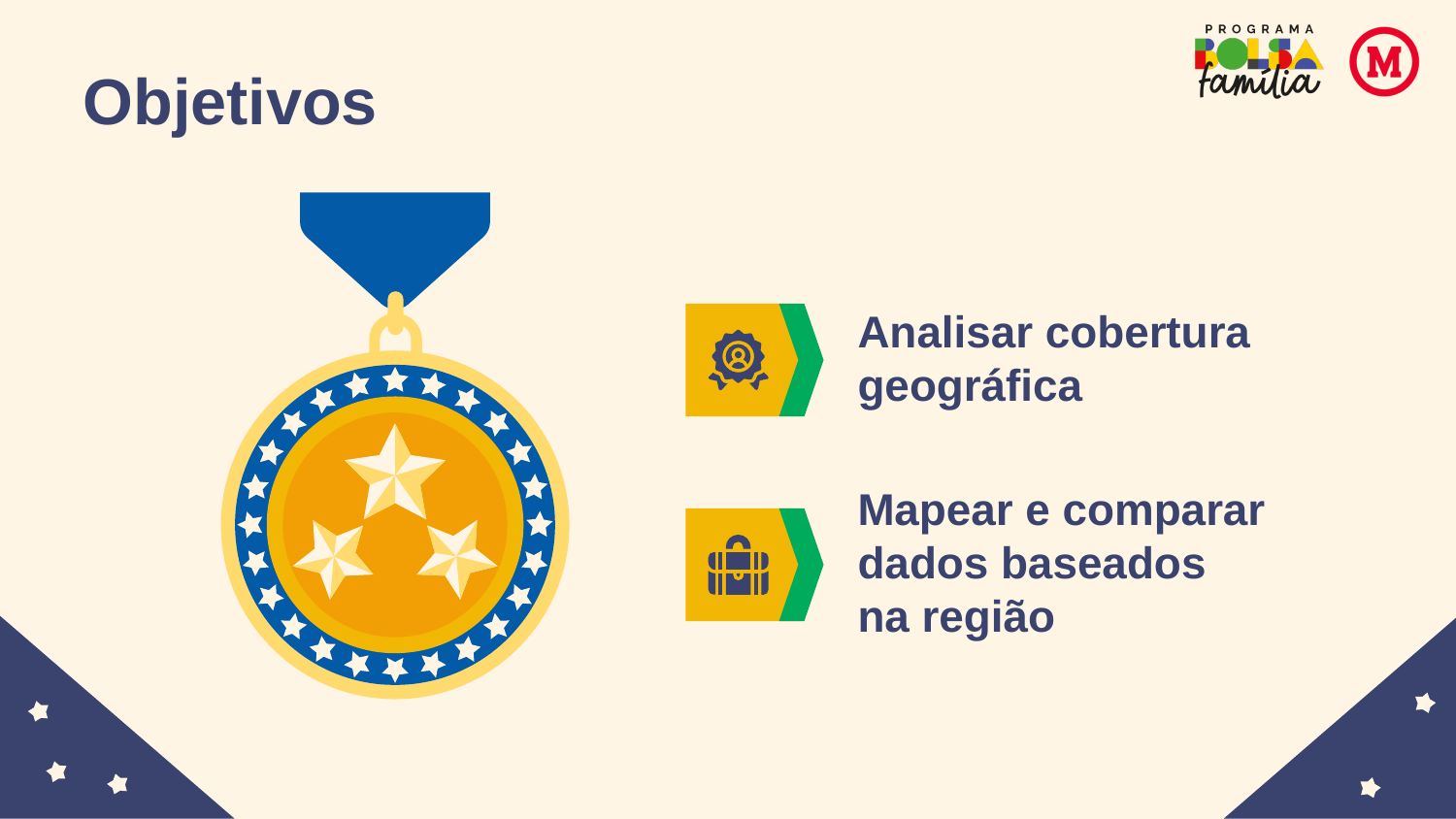

# Objetivos

Analisar cobertura geográfica

Mapear e comparar dados baseados na região